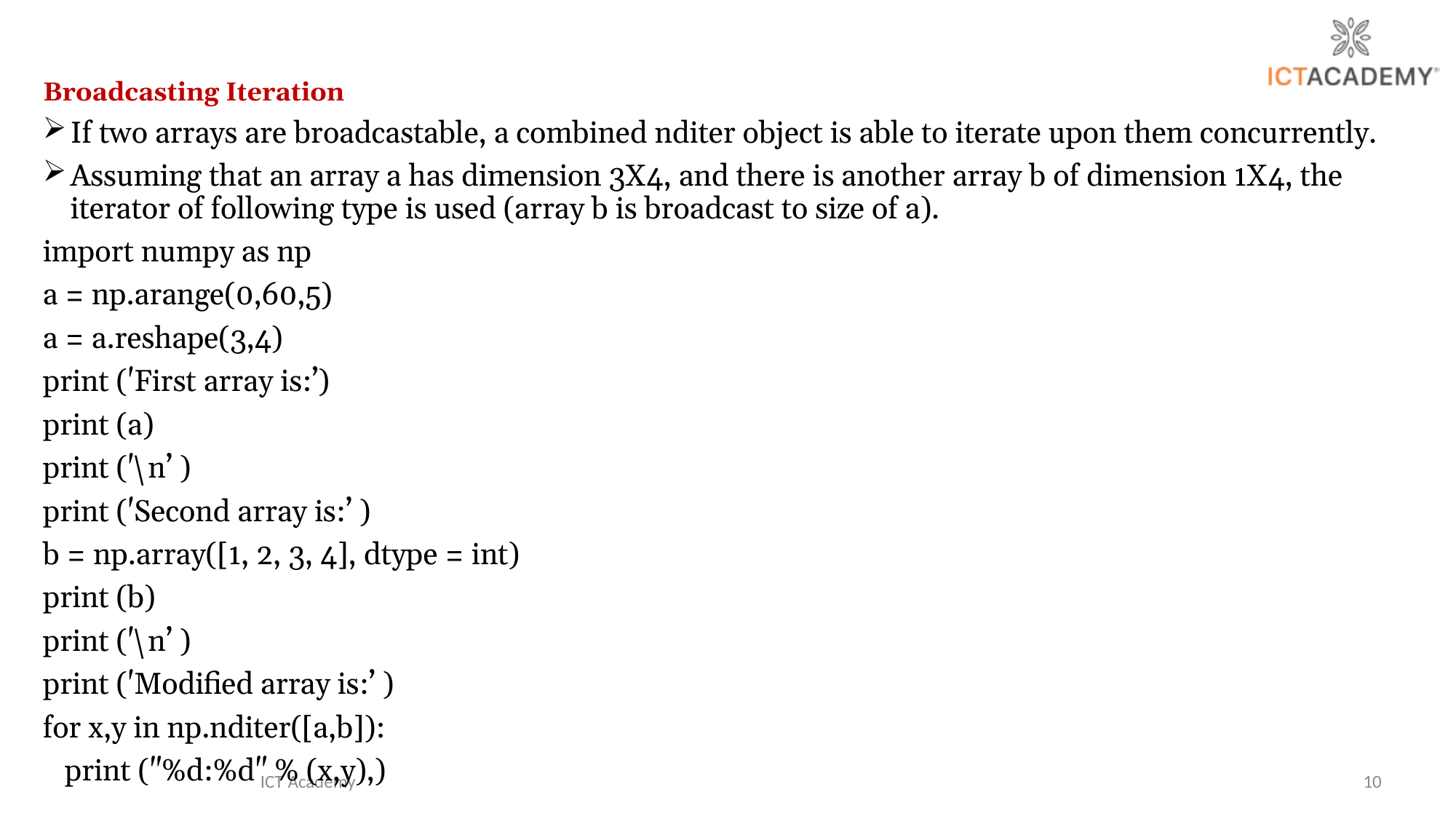

Broadcasting Iteration
If two arrays are broadcastable, a combined nditer object is able to iterate upon them concurrently.
Assuming that an array a has dimension 3X4, and there is another array b of dimension 1X4, the iterator of following type is used (array b is broadcast to size of a).
import numpy as np
a = np.arange(0,60,5)
a = a.reshape(3,4)
print ('First array is:’)
print (a)
print ('\n’ )
print ('Second array is:’ )
b = np.array([1, 2, 3, 4], dtype = int)
print (b)
print ('\n’ )
print ('Modified array is:’ )
for x,y in np.nditer([a,b]):
   print ("%d:%d" % (x,y),)
ICT Academy
10